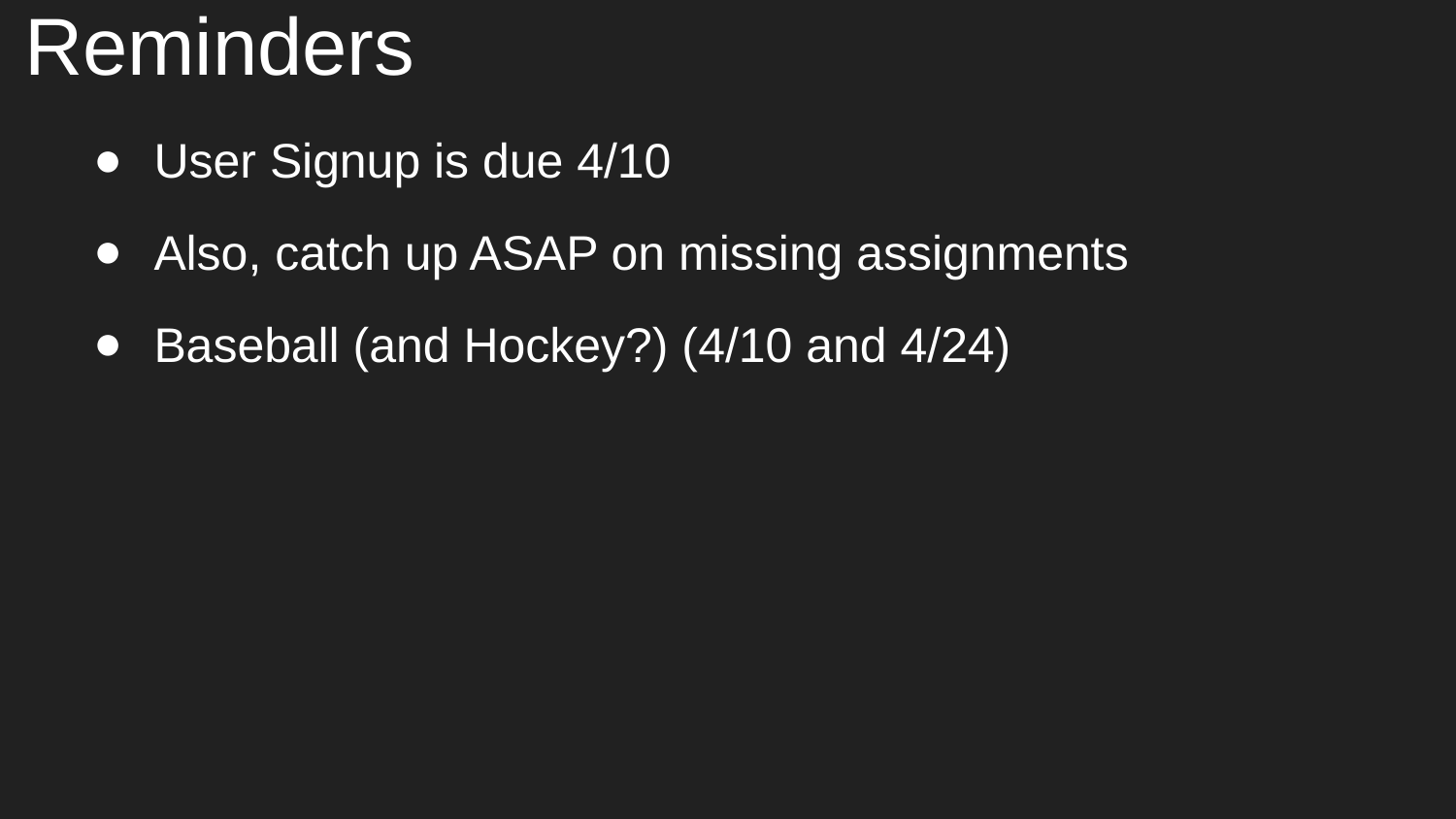

# Reminders
User Signup is due 4/10

Also, catch up ASAP on missing assignments

Baseball (and Hockey?) (4/10 and 4/24)